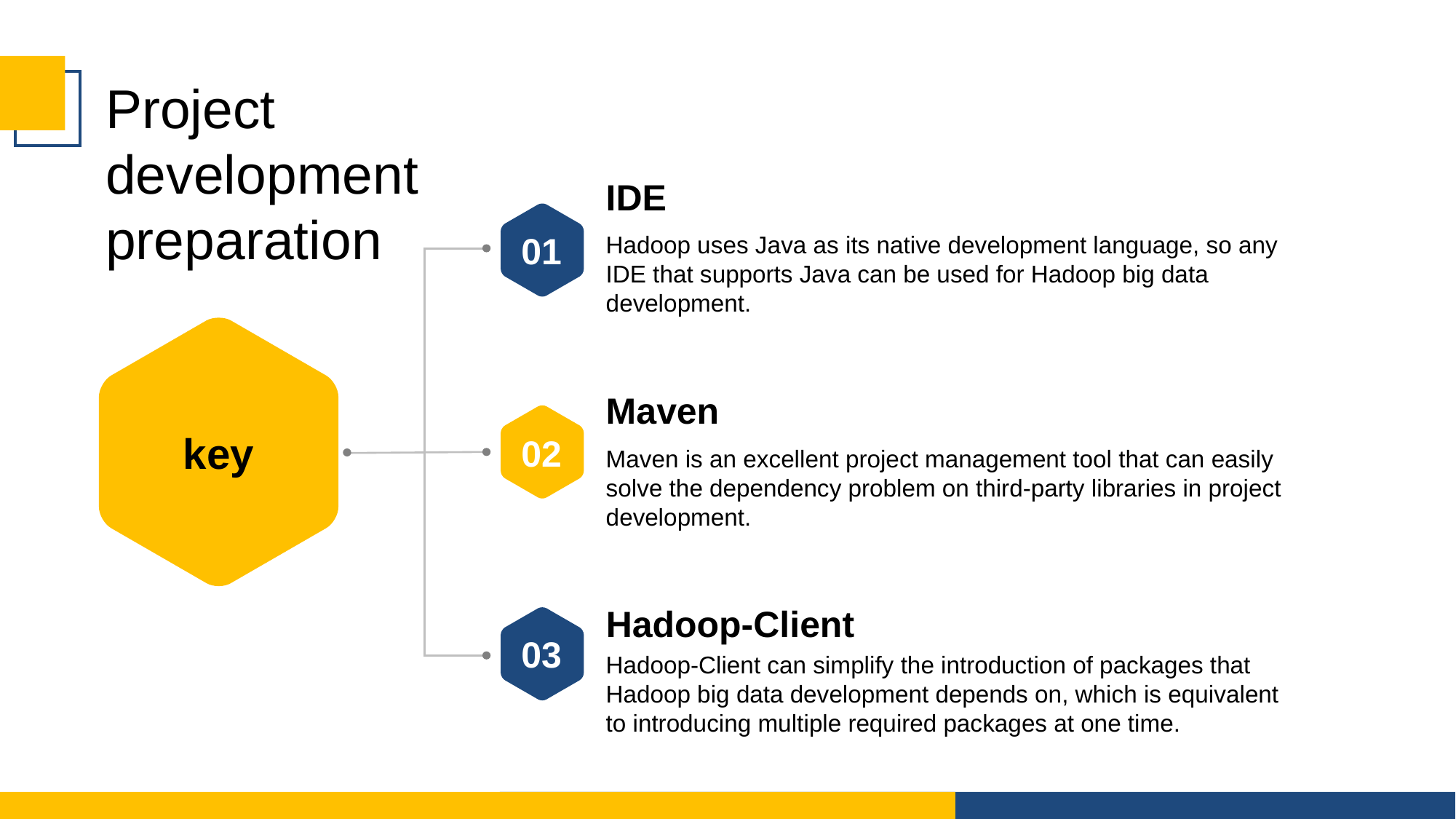

Project development preparation
IDE

01
Hadoop uses Java as its native development language, so any IDE that supports Java can be used for Hadoop big data development.

Maven

key
02
Maven is an excellent project management tool that can easily solve the dependency problem on third-party libraries in project development.
Hadoop-Client

03
Hadoop-Client can simplify the introduction of packages that Hadoop big data development depends on, which is equivalent to introducing multiple required packages at one time.